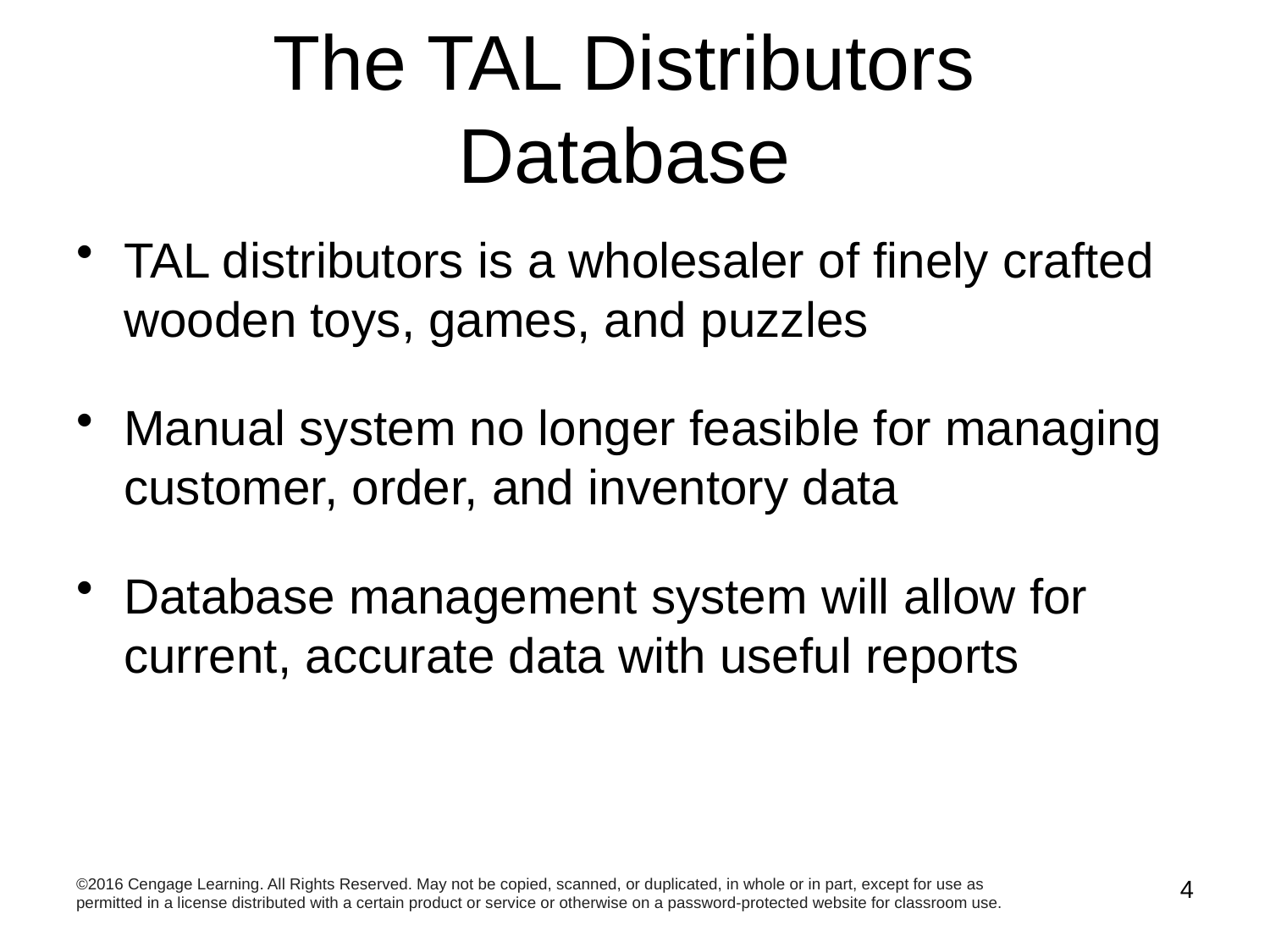

# The TAL Distributors Database
TAL distributors is a wholesaler of finely crafted wooden toys, games, and puzzles
Manual system no longer feasible for managing customer, order, and inventory data
Database management system will allow for current, accurate data with useful reports
4
©2016 Cengage Learning. All Rights Reserved. May not be copied, scanned, or duplicated, in whole or in part, except for use as permitted in a license distributed with a certain product or service or otherwise on a password-protected website for classroom use.